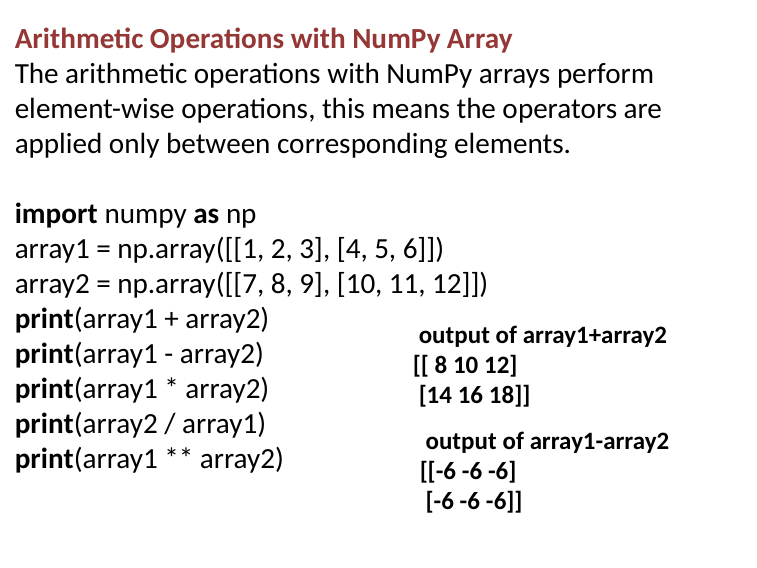

Arithmetic Operations with NumPy Array
The arithmetic operations with NumPy arrays perform element-wise operations, this means the operators are applied only between corresponding elements.

import numpy as np
array1 = np.array([[1, 2, 3], [4, 5, 6]])
array2 = np.array([[7, 8, 9], [10, 11, 12]])
print(array1 + array2)
print(array1 - array2)
print(array1 * array2)
print(array2 / array1)
print(array1 ** array2)
 output of array1+array2
[[ 8 10 12]
 [14 16 18]]
 output of array1-array2
[[-6 -6 -6]
 [-6 -6 -6]]